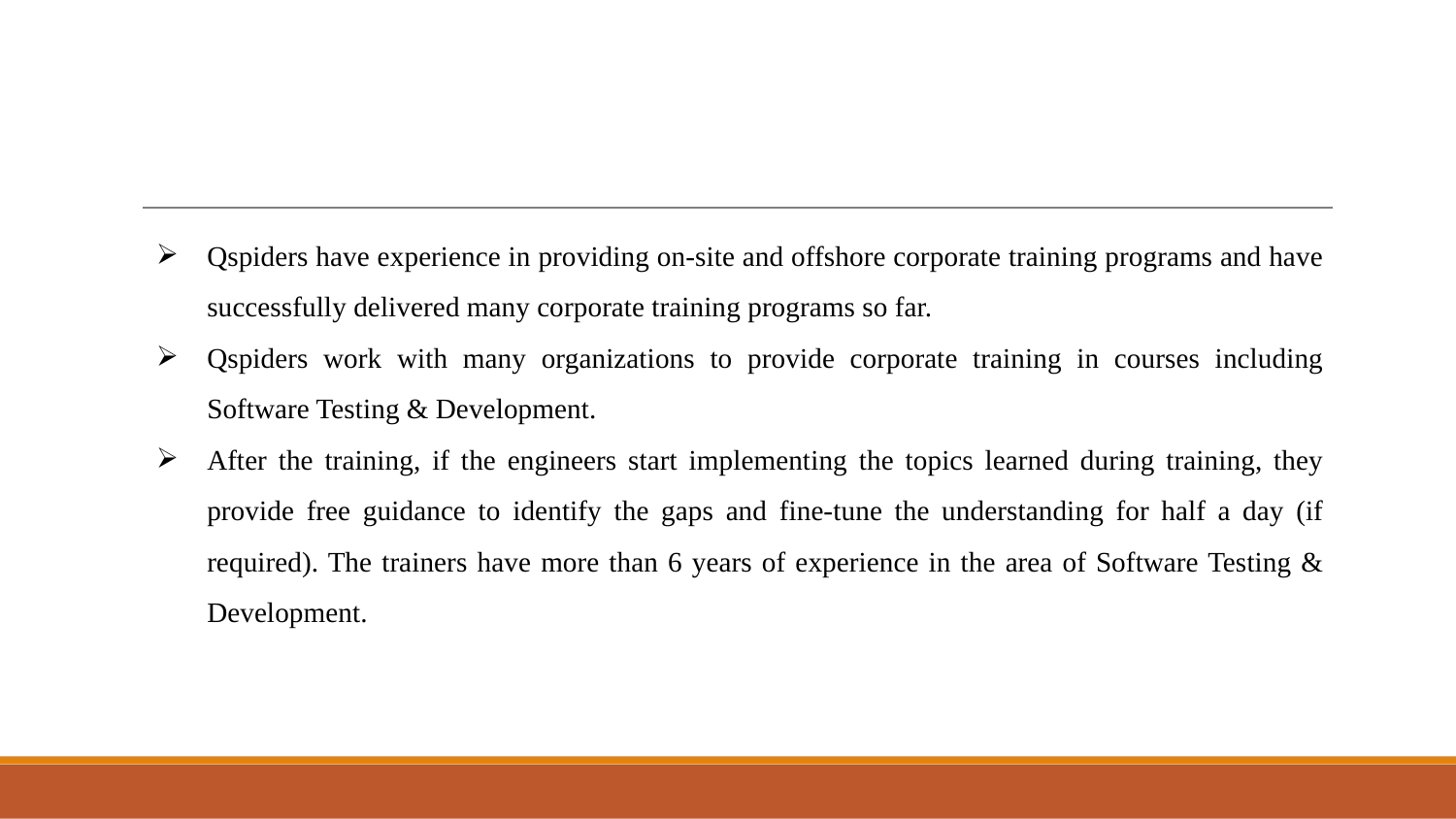

Qspiders have experience in providing on-site and offshore corporate training programs and have successfully delivered many corporate training programs so far.
Qspiders work with many organizations to provide corporate training in courses including Software Testing & Development.
After the training, if the engineers start implementing the topics learned during training, they provide free guidance to identify the gaps and fine-tune the understanding for half a day (if required). The trainers have more than 6 years of experience in the area of Software Testing & Development.